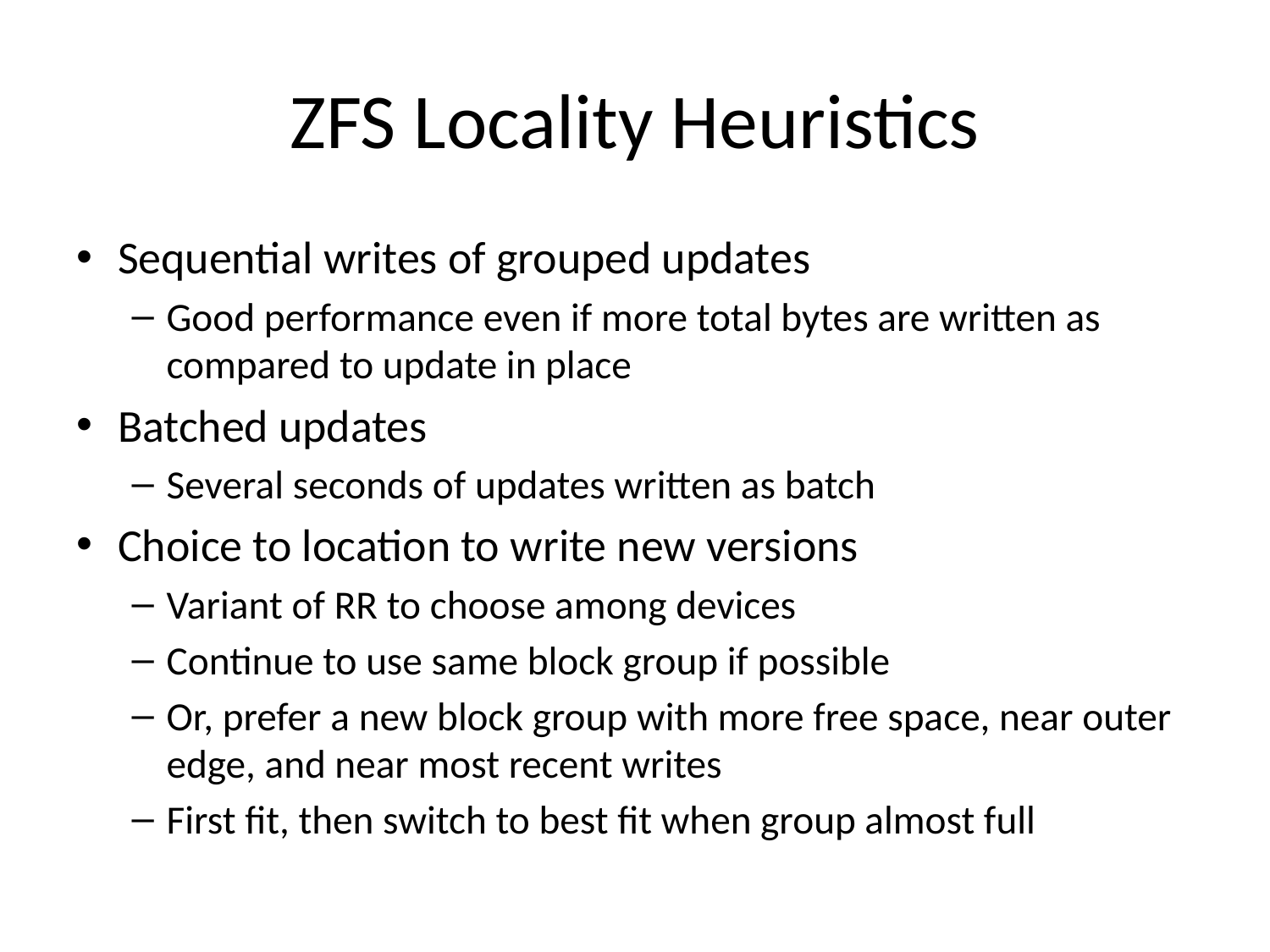

# ZFS Locality Heuristics
Sequential writes of grouped updates
Good performance even if more total bytes are written as compared to update in place
Batched updates
Several seconds of updates written as batch
Choice to location to write new versions
Variant of RR to choose among devices
Continue to use same block group if possible
Or, prefer a new block group with more free space, near outer edge, and near most recent writes
First fit, then switch to best fit when group almost full